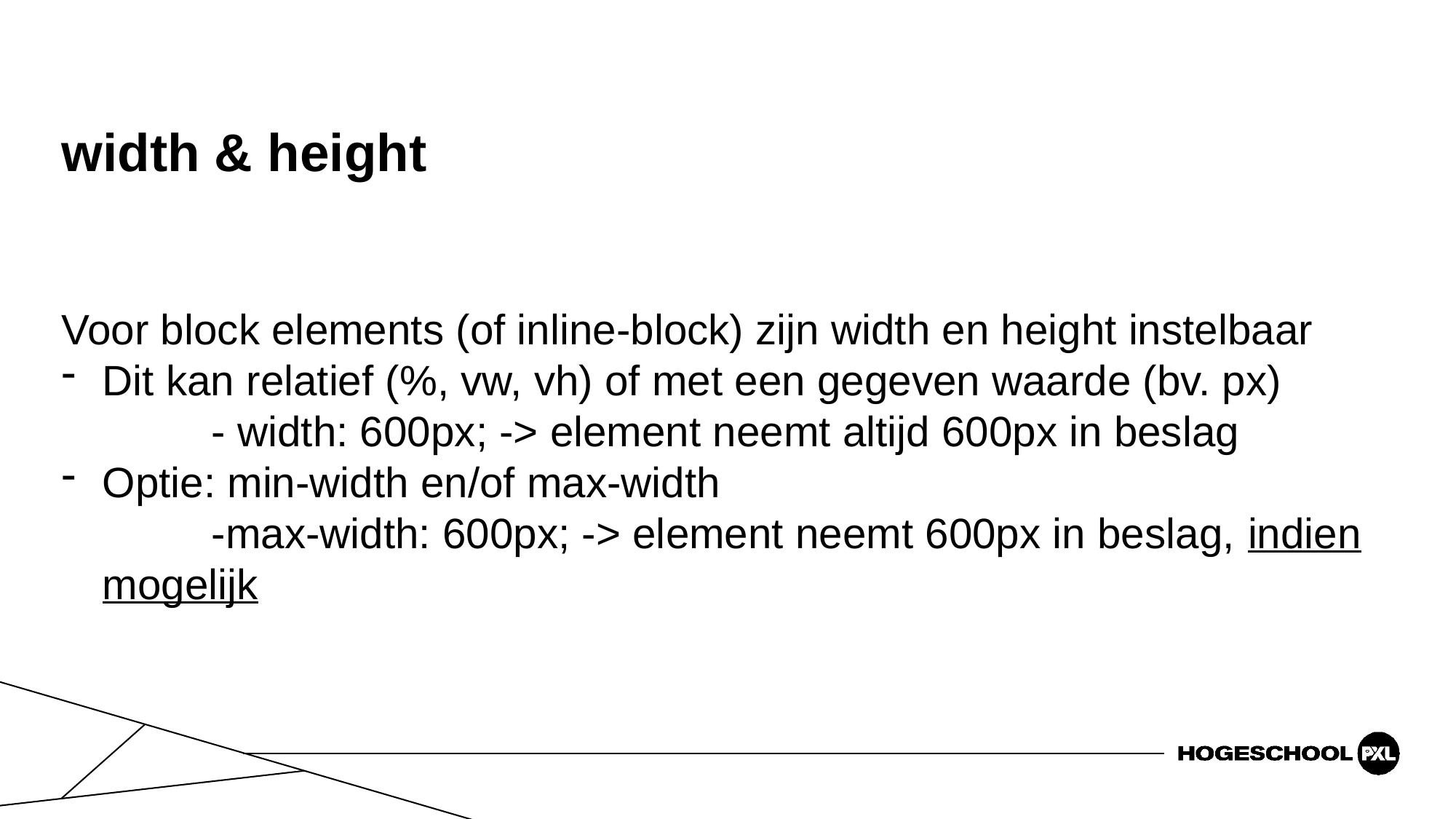

# width & height
Voor block elements (of inline-block) zijn width en height instelbaar
Dit kan relatief (%, vw, vh) of met een gegeven waarde (bv. px)
	- width: 600px; -> element neemt altijd 600px in beslag
Optie: min-width en/of max-width
	-max-width: 600px; -> element neemt 600px in beslag, indien mogelijk